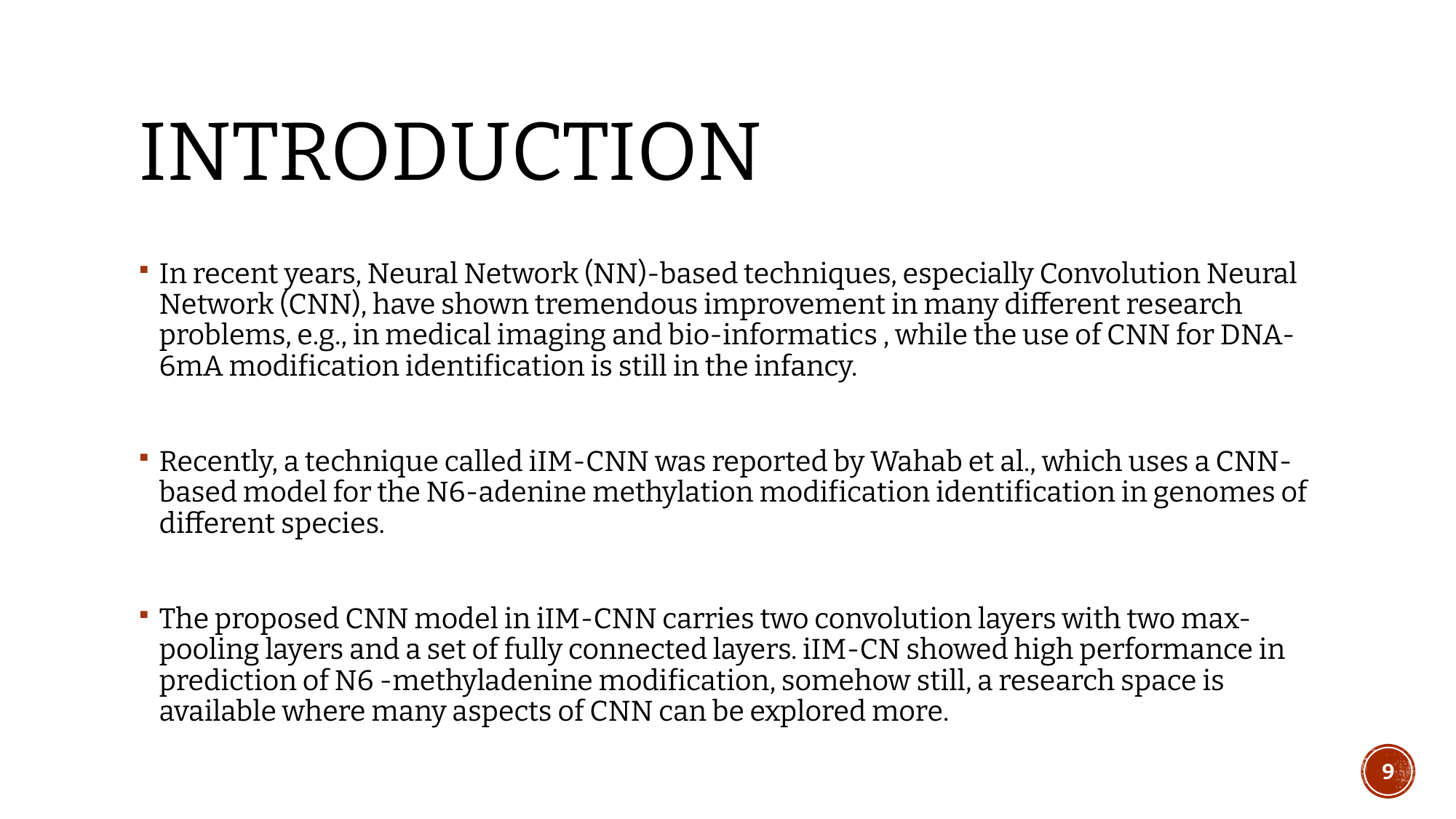

# INTRODUCTION
In recent years, Neural Network (NN)-based techniques, especially Convolution Neural Network (CNN), have shown tremendous improvement in many different research problems, e.g., in medical imaging and bio-informatics , while the use of CNN for DNA-6mA modification identification is still in the infancy.

Recently, a technique called iIM-CNN was reported by Wahab et al., which uses a CNN-based model for the N6-adenine methylation modification identification in genomes of different species.

The proposed CNN model in iIM-CNN carries two convolution layers with two max-pooling layers and a set of fully connected layers. iIM-CN showed high performance in prediction of N6 -methyladenine modification, somehow still, a research space is available where many aspects of CNN can be explored more.
9